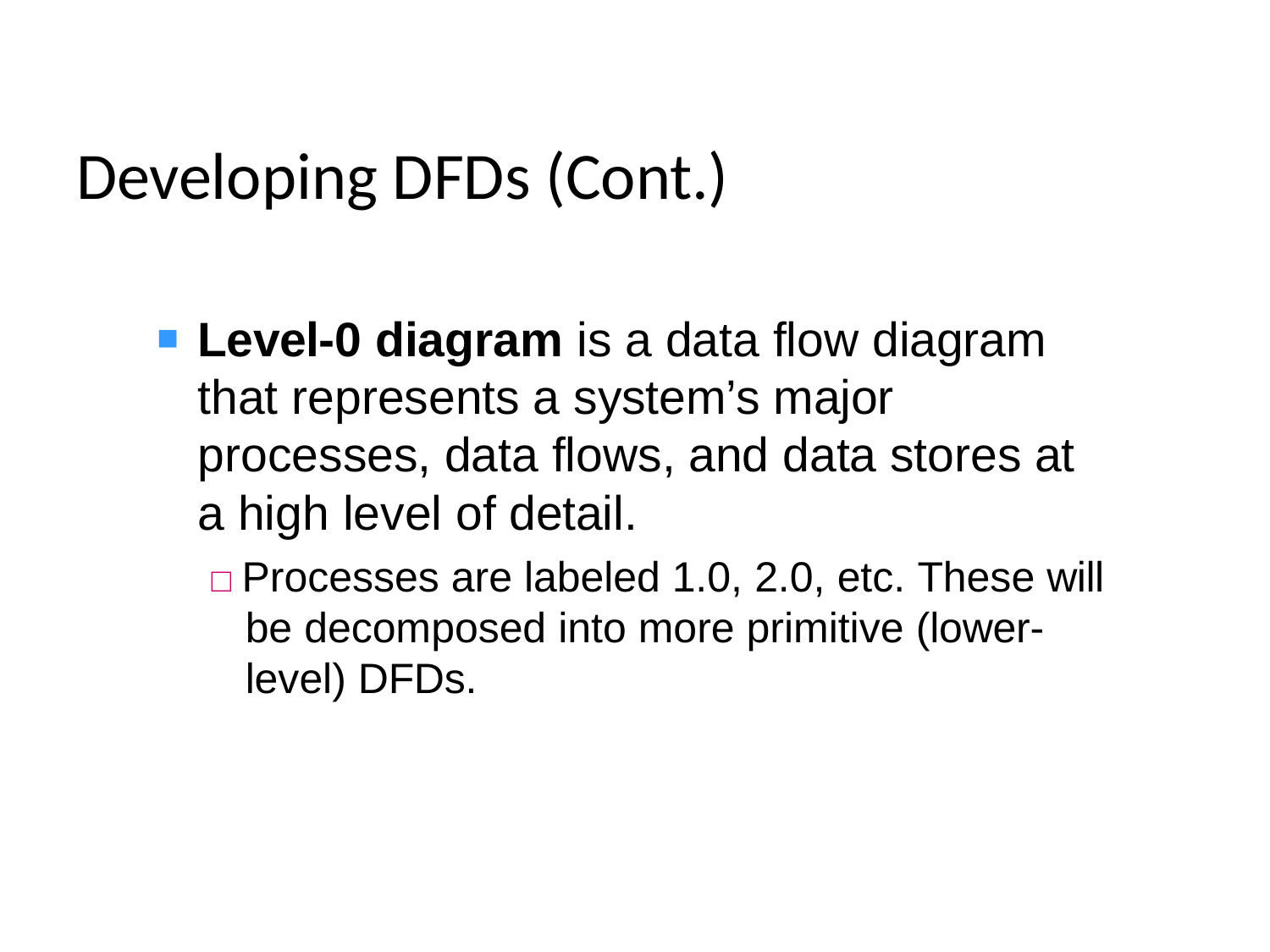

# Developing DFDs (Cont.)
Level-0 diagram is a data flow diagram that represents a system’s major processes, data flows, and data stores at a high level of detail.
□ Processes are labeled 1.0, 2.0, etc. These will be decomposed into more primitive (lower- level) DFDs.
13